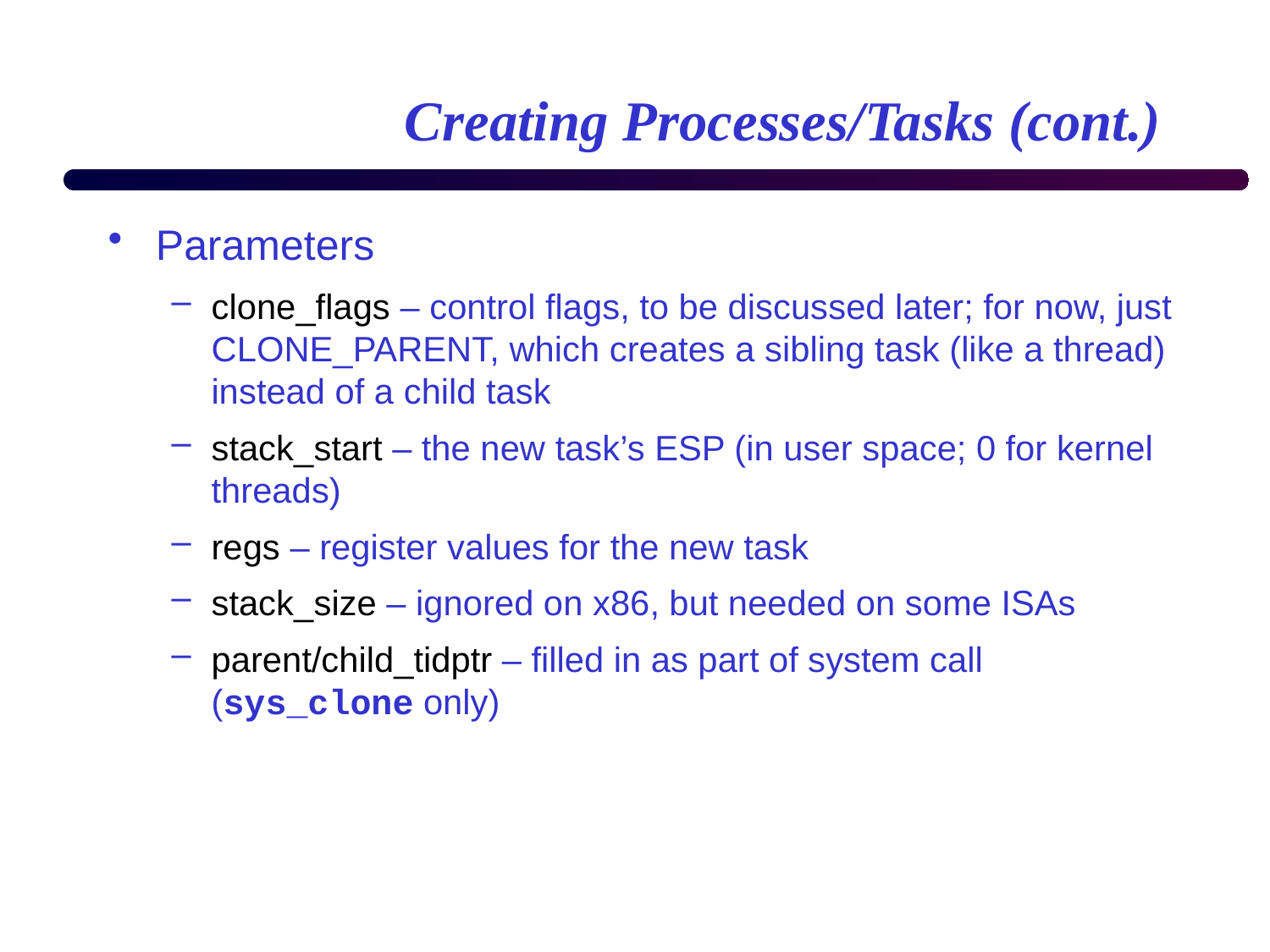

# Creating Processes/Tasks (cont.)
Parameters
clone_flags – control flags, to be discussed later; for now, just
CLONE_PARENT, which creates a sibling task (like a thread) instead of a child task
stack_start – the new task’s ESP (in user space; 0 for kernel threads)
regs – register values for the new task
stack_size – ignored on x86, but needed on some ISAs
parent/child_tidptr – filled in as part of system call
(sys_clone only)